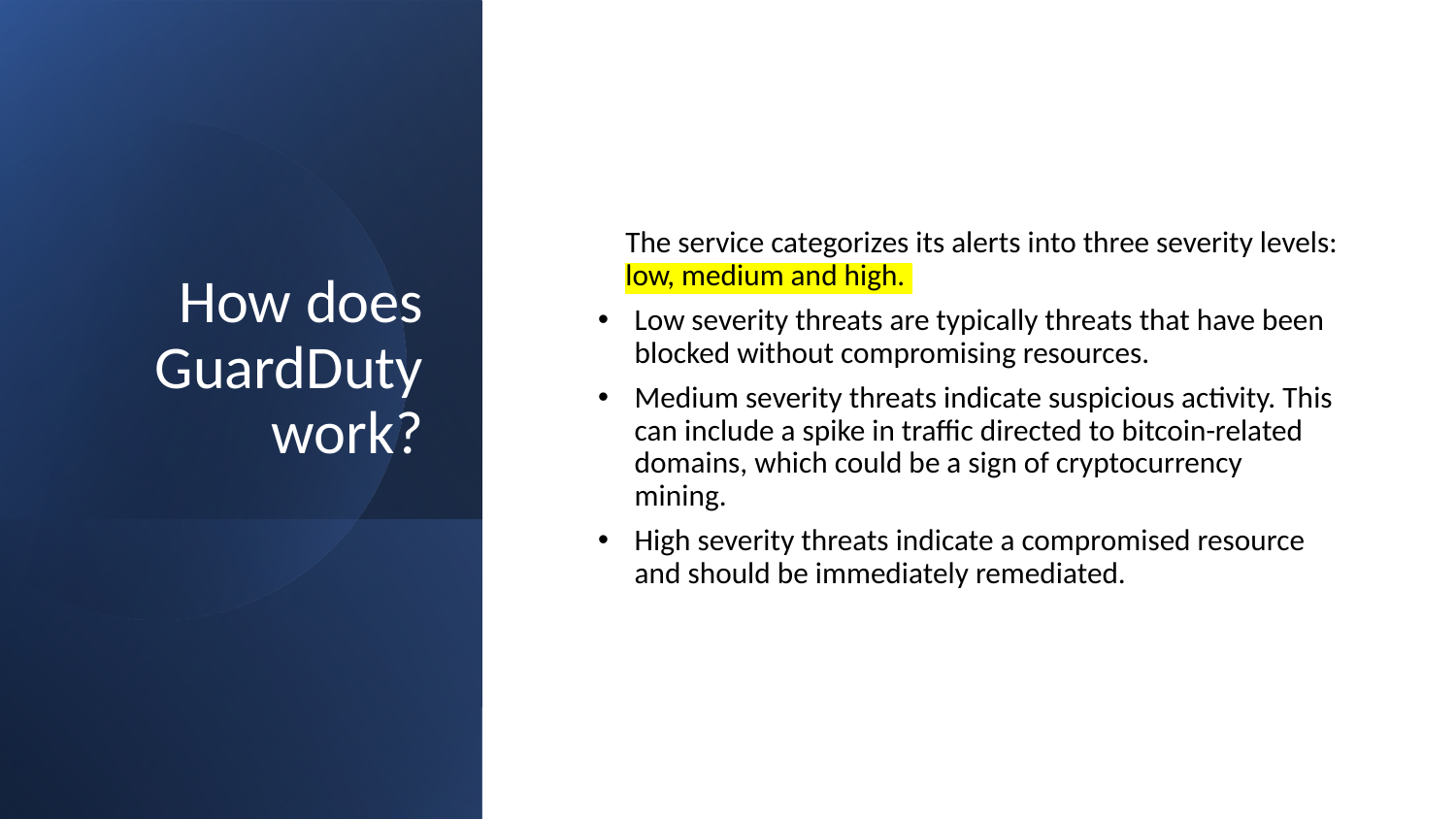

# How does GuardDuty work?
The service categorizes its alerts into three severity levels: low, medium and high.
Low severity threats are typically threats that have been blocked without compromising resources.
Medium severity threats indicate suspicious activity. This can include a spike in traffic directed to bitcoin-related domains, which could be a sign of cryptocurrency mining.
High severity threats indicate a compromised resource and should be immediately remediated.